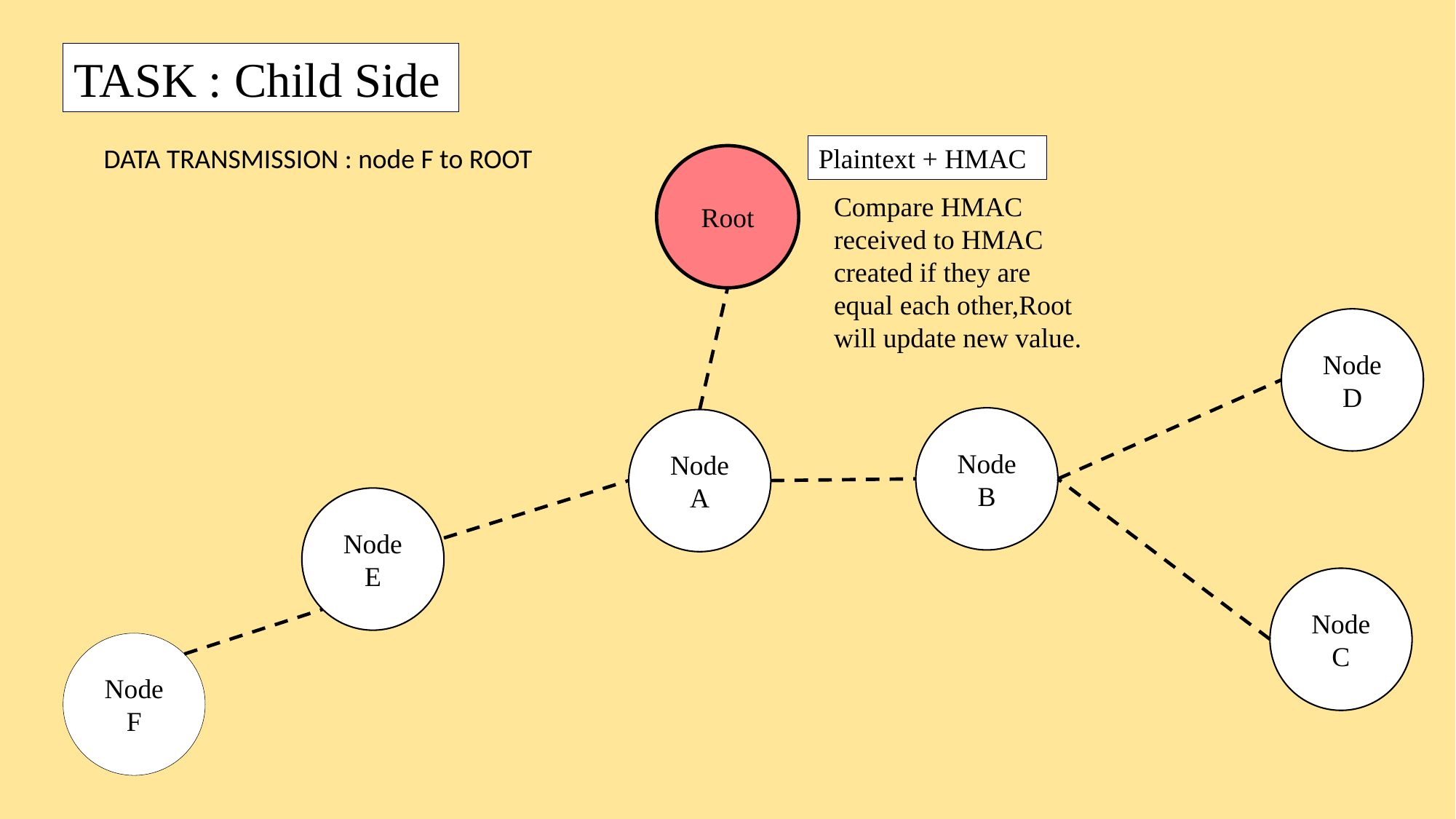

TASK : Child Side
DATA TRANSMISSION : node F to ROOT
Plaintext + HMAC
Root
Compare HMAC received to HMAC created if they are equal each other,Root will update new value.
Node D
Node B
Node A
Node E
Node C
Node F